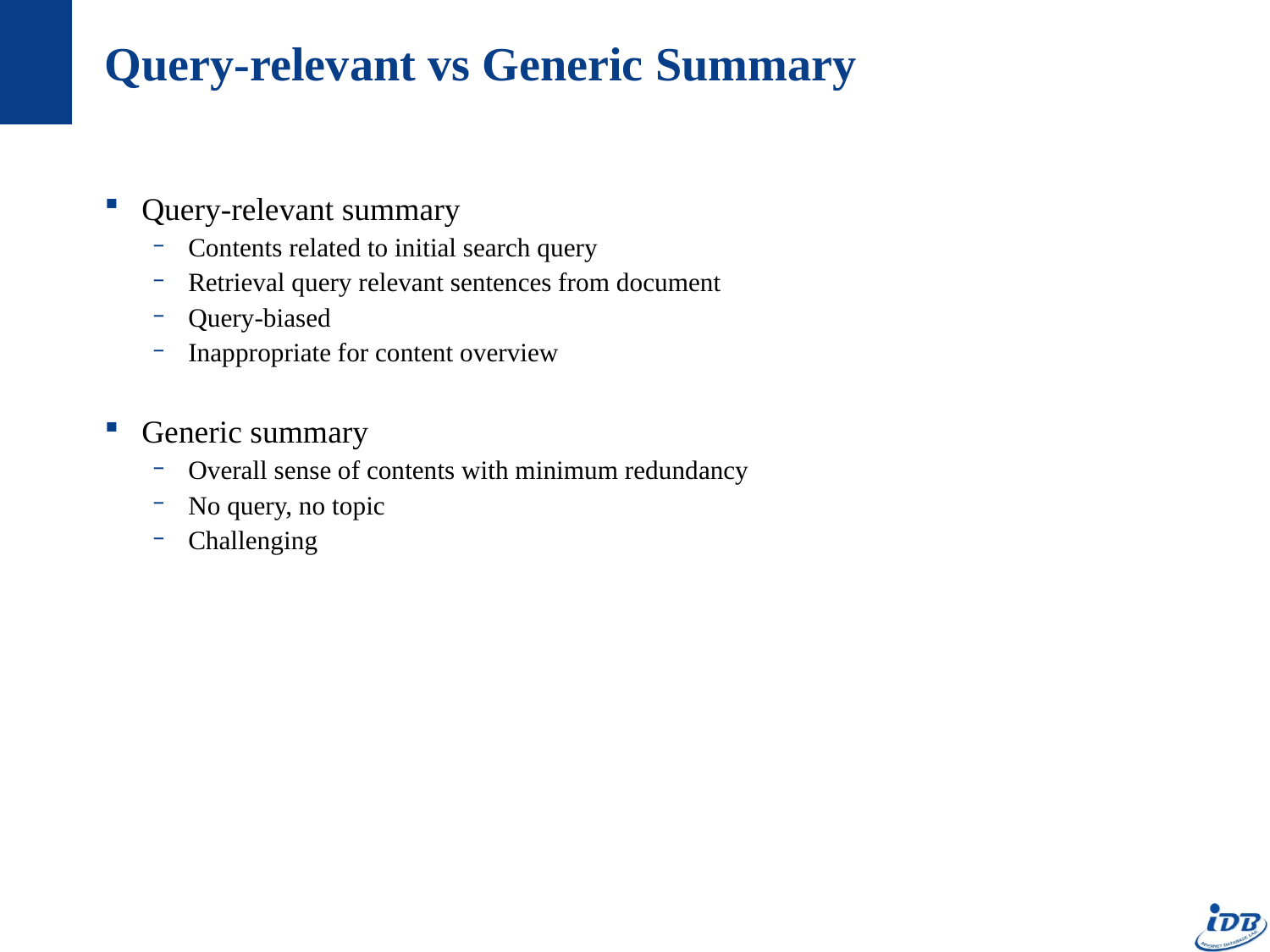

# Query-relevant vs Generic Summary
Query-relevant summary
Contents related to initial search query
Retrieval query relevant sentences from document
Query-biased
Inappropriate for content overview

Generic summary
Overall sense of contents with minimum redundancy
No query, no topic
Challenging